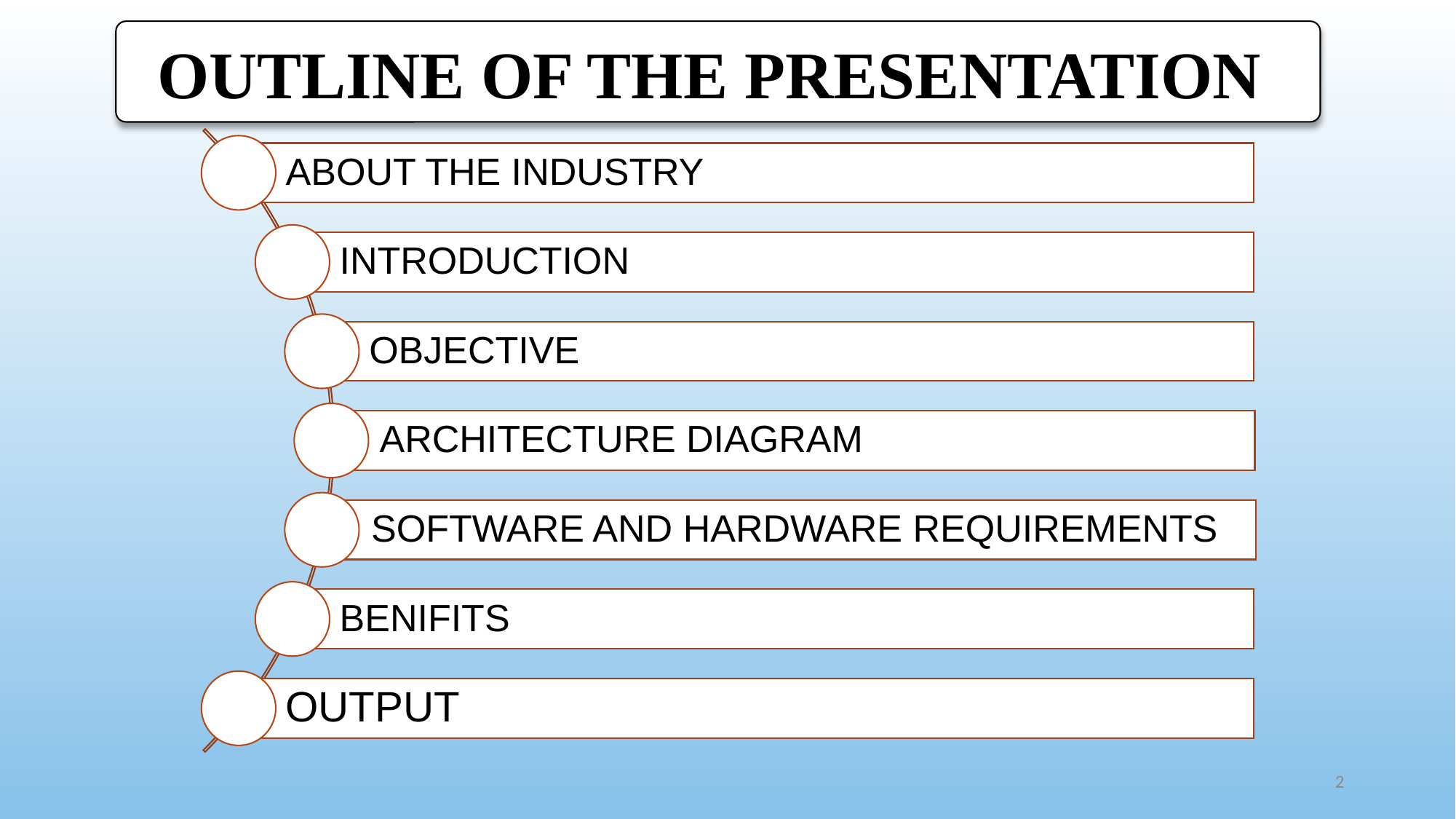

OUTLINE OF THE PRESENTATION
ABOUT THE INDUSTRY
INTRODUCTION
OBJECTIVE
ARCHITECTURE DIAGRAM
SOFTWARE AND HARDWARE REQUIREMENTS
BENIFITS
OUTPUT
2